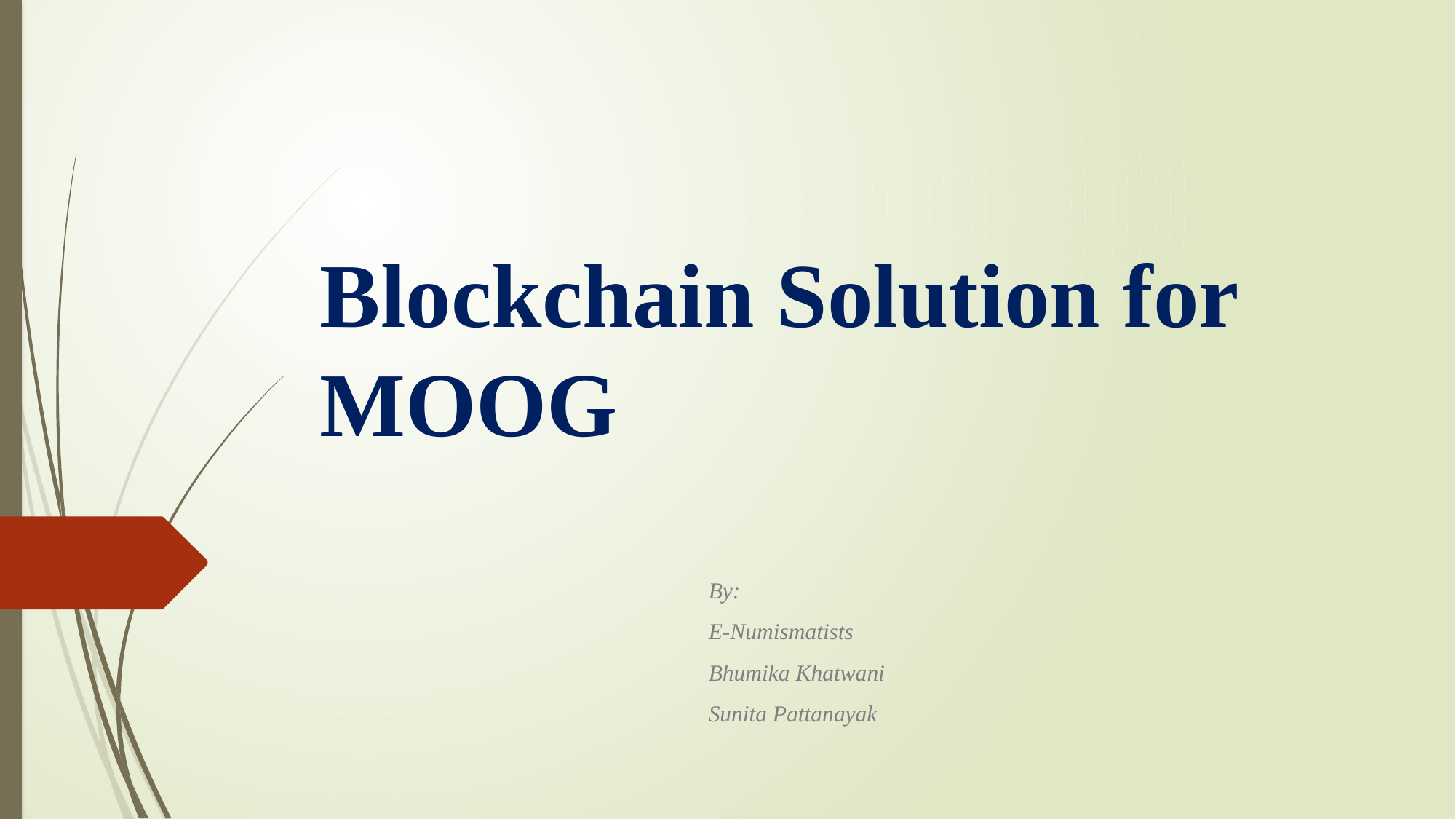

# Blockchain Solution for MOOG
							By:
							E-Numismatists
							Bhumika Khatwani
							Sunita Pattanayak